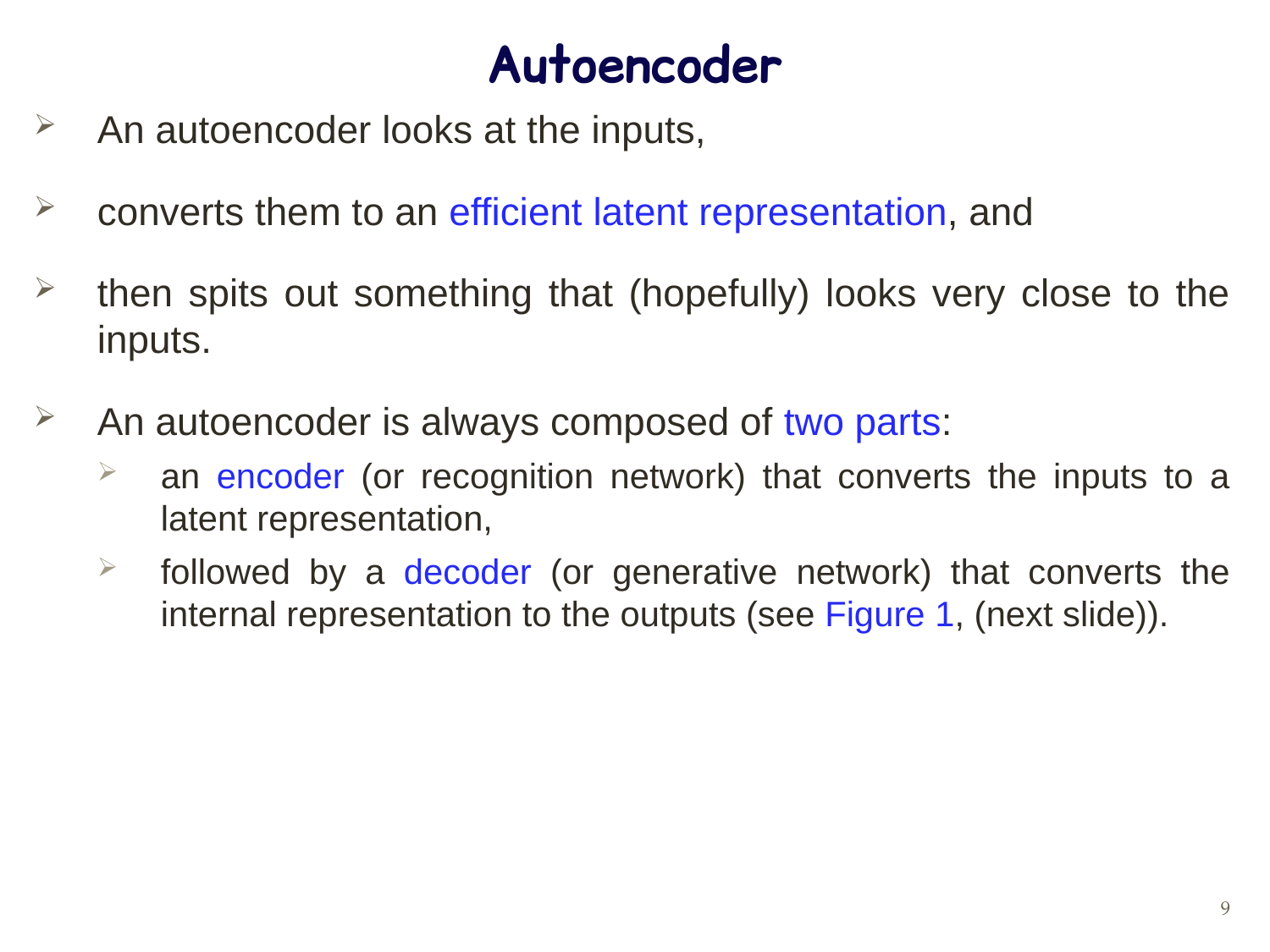

# Autoencoder
An autoencoder looks at the inputs,
converts them to an efficient latent representation, and
then spits out something that (hopefully) looks very close to the inputs.
An autoencoder is always composed of two parts:
an encoder (or recognition network) that converts the inputs to a latent representation,
followed by a decoder (or generative network) that converts the internal representation to the outputs (see Figure 1, (next slide)).
9